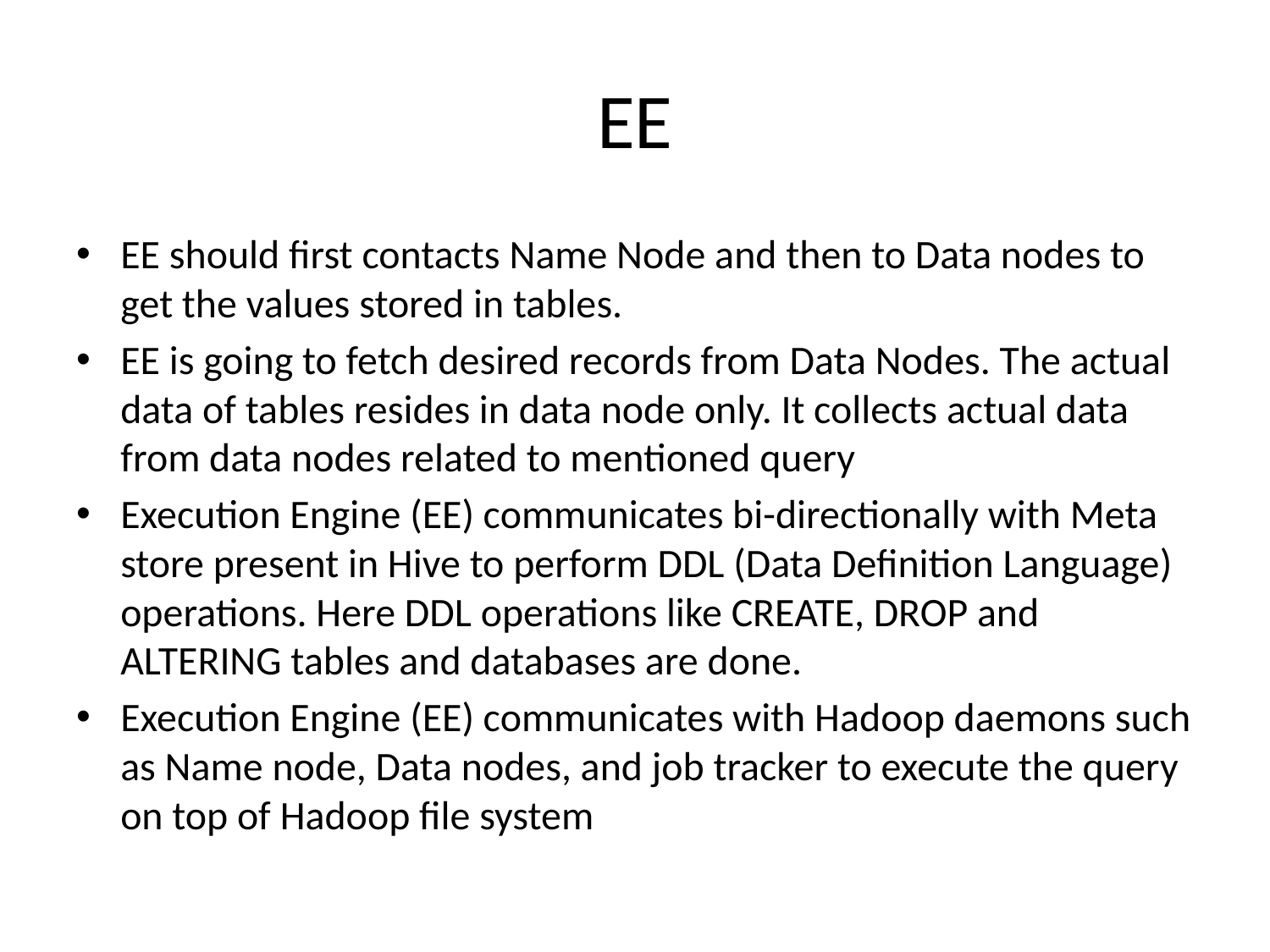

# EE
EE should first contacts Name Node and then to Data nodes to get the values stored in tables.
EE is going to fetch desired records from Data Nodes. The actual data of tables resides in data node only. It collects actual data from data nodes related to mentioned query
Execution Engine (EE) communicates bi-directionally with Meta store present in Hive to perform DDL (Data Definition Language) operations. Here DDL operations like CREATE, DROP and ALTERING tables and databases are done.
Execution Engine (EE) communicates with Hadoop daemons such as Name node, Data nodes, and job tracker to execute the query on top of Hadoop file system